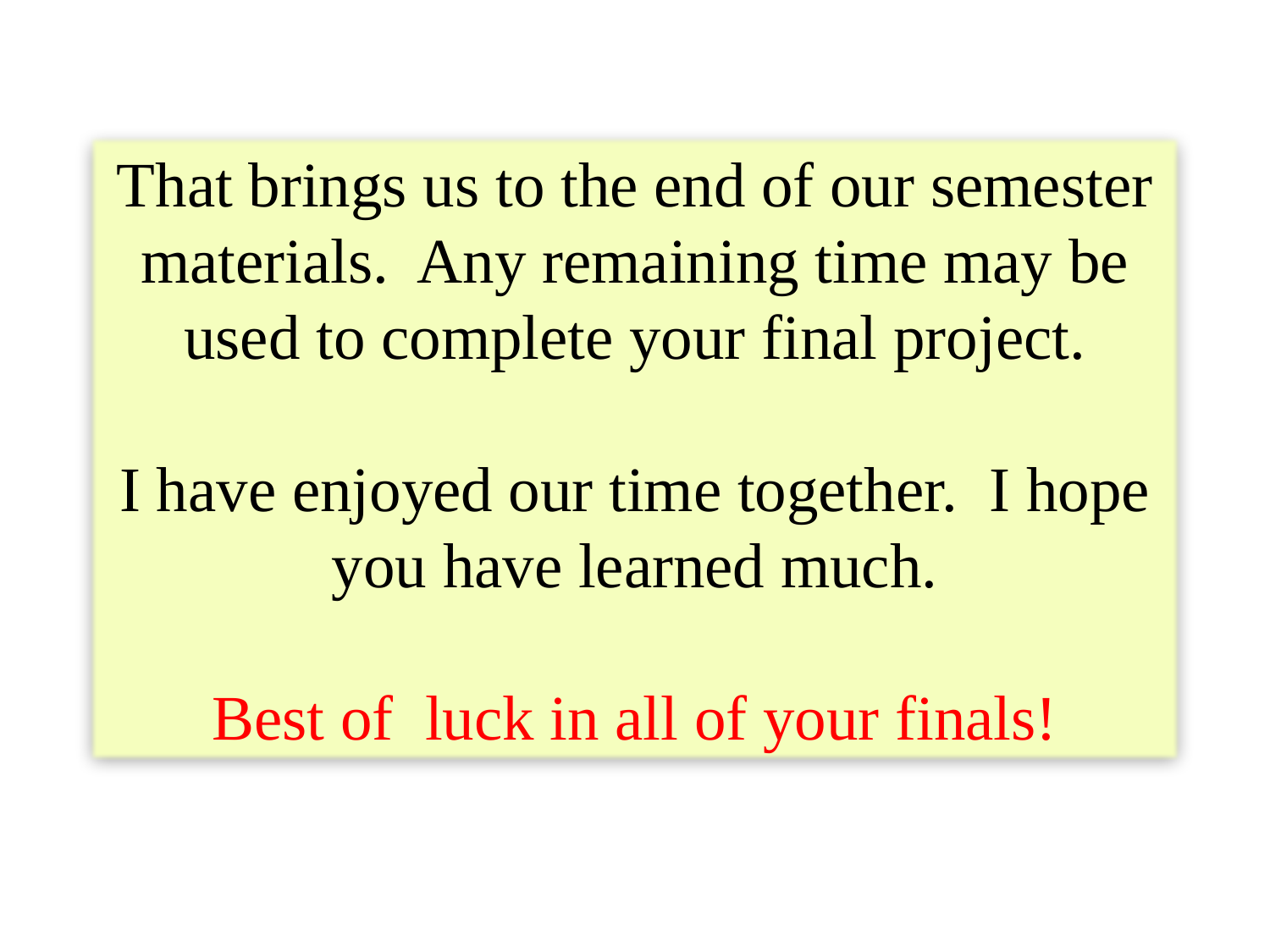

That brings us to the end of our semester materials.  Any remaining time may be used to complete your final project.

I have enjoyed our time together.  I hope you have learned much.

Best of  luck in all of your finals!
16